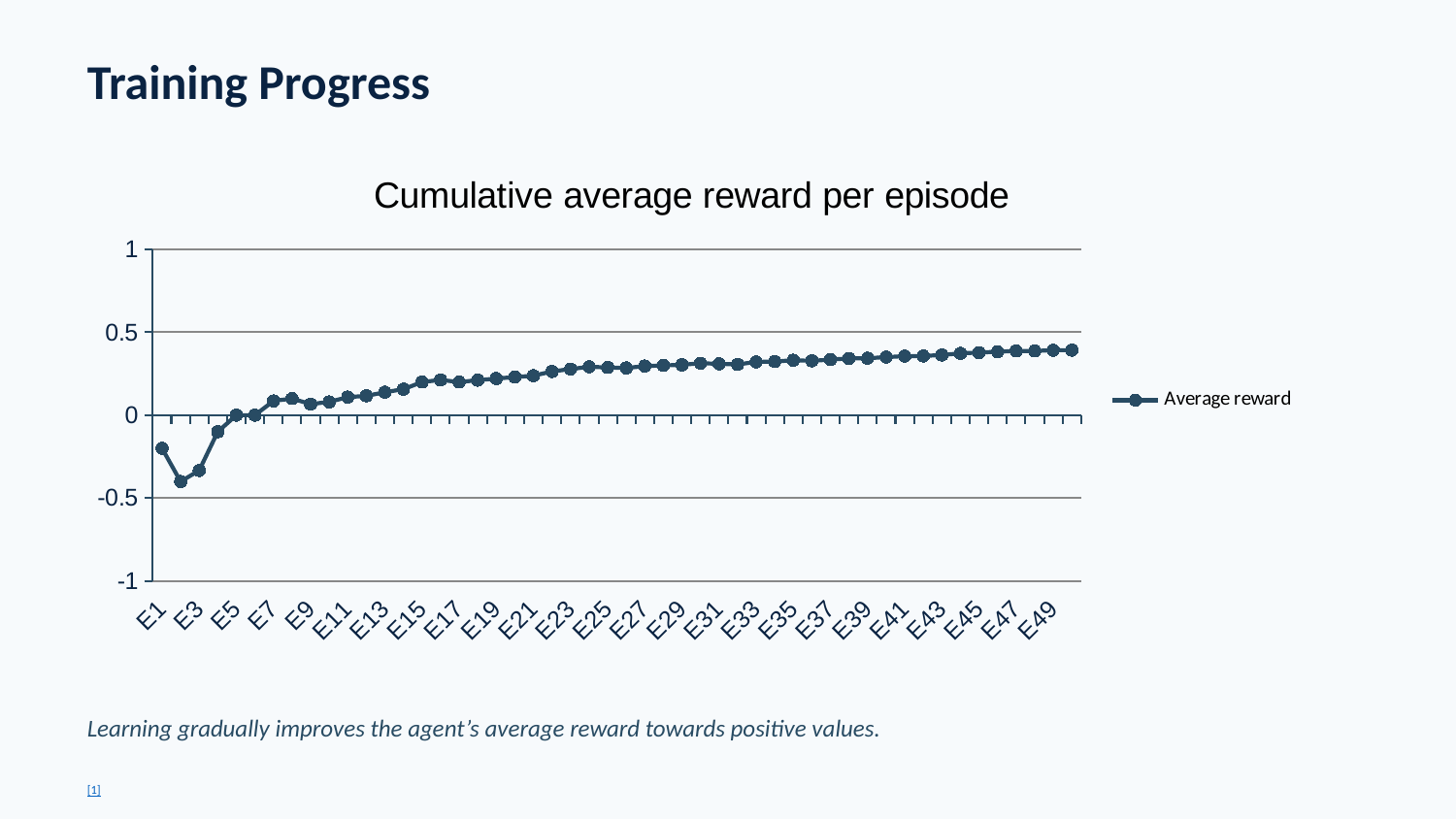

Training Progress

### Chart: Cumulative average reward per episode

| Category | Average reward |
|---|---|
| E1 | -0.2 |
| E2 | -0.4 |
| E3 | -0.3333333333333333 |
| E4 | -0.1 |
| E5 | 0.0 |
| E6 | 0.0 |
| E7 | 0.08571428571428572 |
| E8 | 0.1 |
| E9 | 0.06666666666666668 |
| E10 | 0.08 |
| E11 | 0.10909090909090911 |
| E12 | 0.11666666666666668 |
| E13 | 0.13846153846153847 |
| E14 | 0.15714285714285717 |
| E15 | 0.2 |
| E16 | 0.2125 |
| E17 | 0.19999999999999998 |
| E18 | 0.2111111111111111 |
| E19 | 0.2210526315789474 |
| E20 | 0.23000000000000004 |
| E21 | 0.23809523809523814 |
| E22 | 0.26363636363636367 |
| E23 | 0.2782608695652174 |
| E24 | 0.2916666666666667 |
| E25 | 0.28800000000000003 |
| E26 | 0.2846153846153846 |
| E27 | 0.2962962962962963 |
| E28 | 0.3 |
| E29 | 0.303448275862069 |
| E30 | 0.31333333333333335 |
| E31 | 0.3096774193548387 |
| E32 | 0.30624999999999997 |
| E33 | 0.3212121212121212 |
| E34 | 0.3235294117647059 |
| E35 | 0.3314285714285714 |
| E36 | 0.3277777777777777 |
| E37 | 0.3351351351351351 |
| E38 | 0.3421052631578947 |
| E39 | 0.34358974358974353 |
| E40 | 0.35 |
| E41 | 0.3560975609756097 |
| E42 | 0.3571428571428571 |
| E43 | 0.36279069767441857 |
| E44 | 0.3727272727272727 |
| E45 | 0.37777777777777777 |
| E46 | 0.3826086956521739 |
| E47 | 0.38723404255319155 |
| E48 | 0.3875 |
| E49 | 0.3918367346938776 |
| E50 | 0.392 |
Learning gradually improves the agent’s average reward towards positive values.
[1]